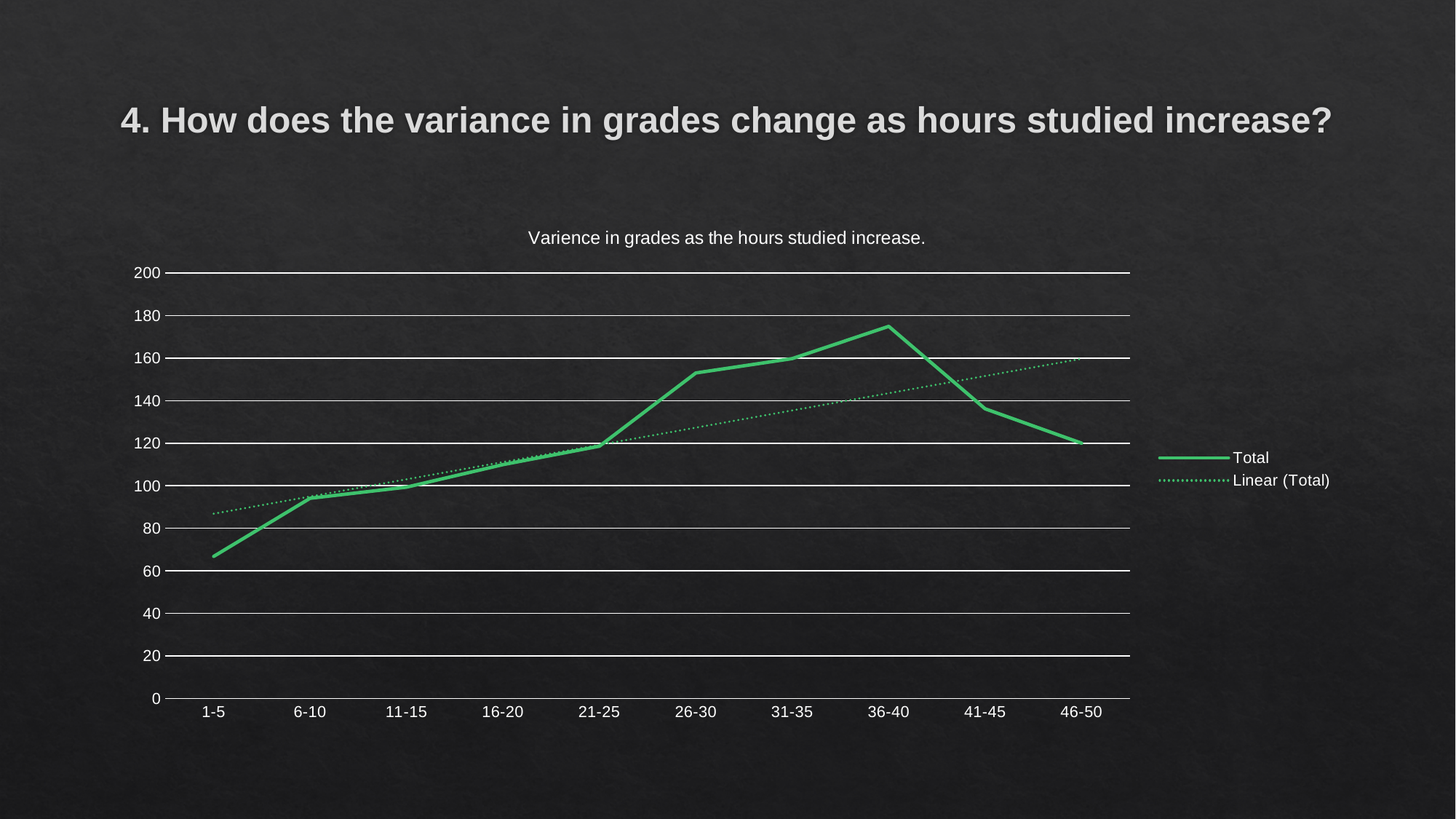

# 4. How does the variance in grades change as hours studied increase?

### Chart: Varience in grades as the hours studied increase.

| Category | Total |
|---|---|
| 1-5 | 66.80499099112589 |
| 6-10 | 94.10532007706114 |
| 11-15 | 99.33380793445804 |
| 16-20 | 109.94003652820831 |
| 21-25 | 118.62540091474327 |
| 26-30 | 153.0278013822663 |
| 31-35 | 159.77427698543863 |
| 36-40 | 174.92209747817475 |
| 41-45 | 136.1763932449378 |
| 46-50 | 120.02266306553072 |